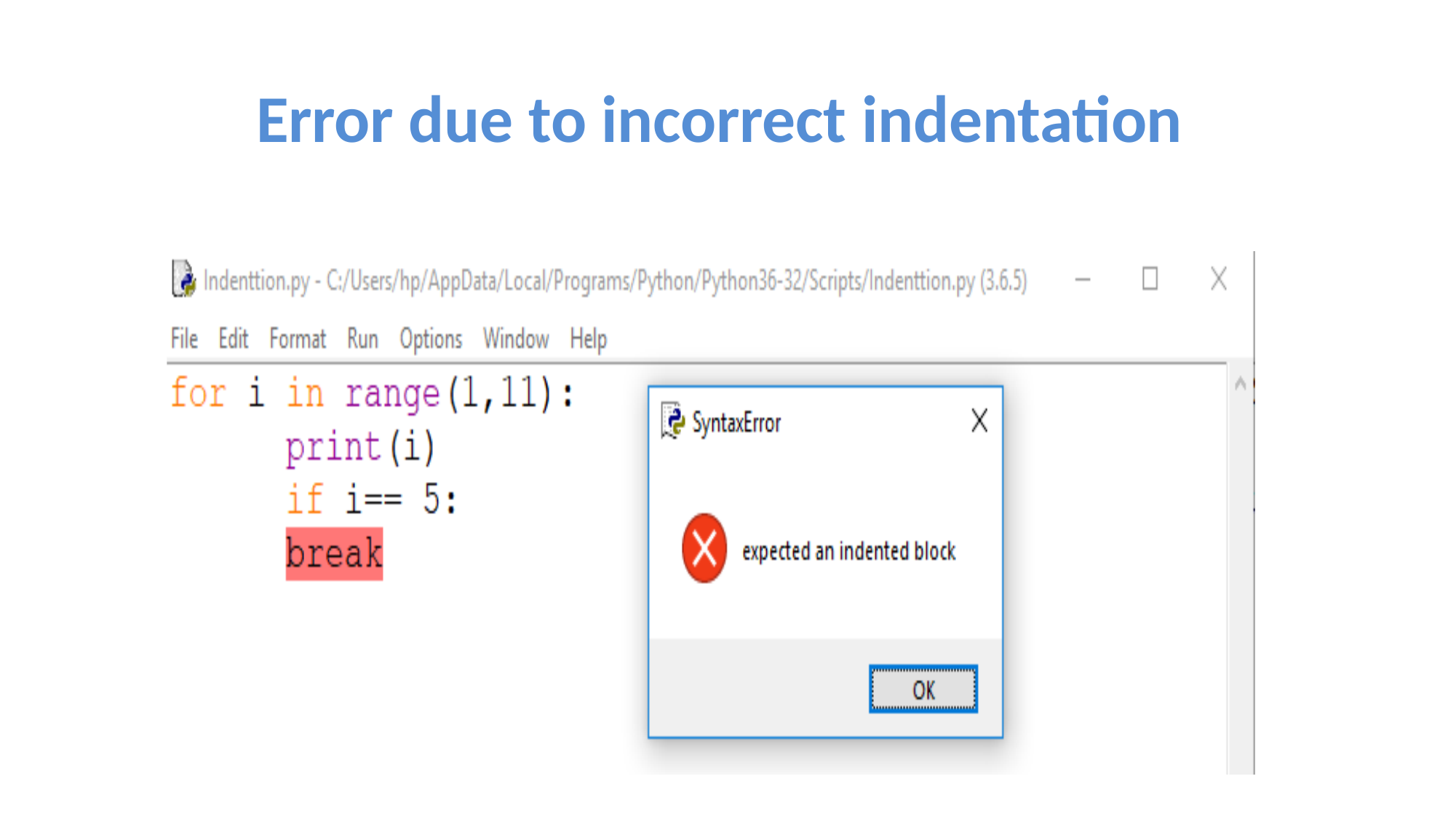

# Error due to incorrect indentation

27